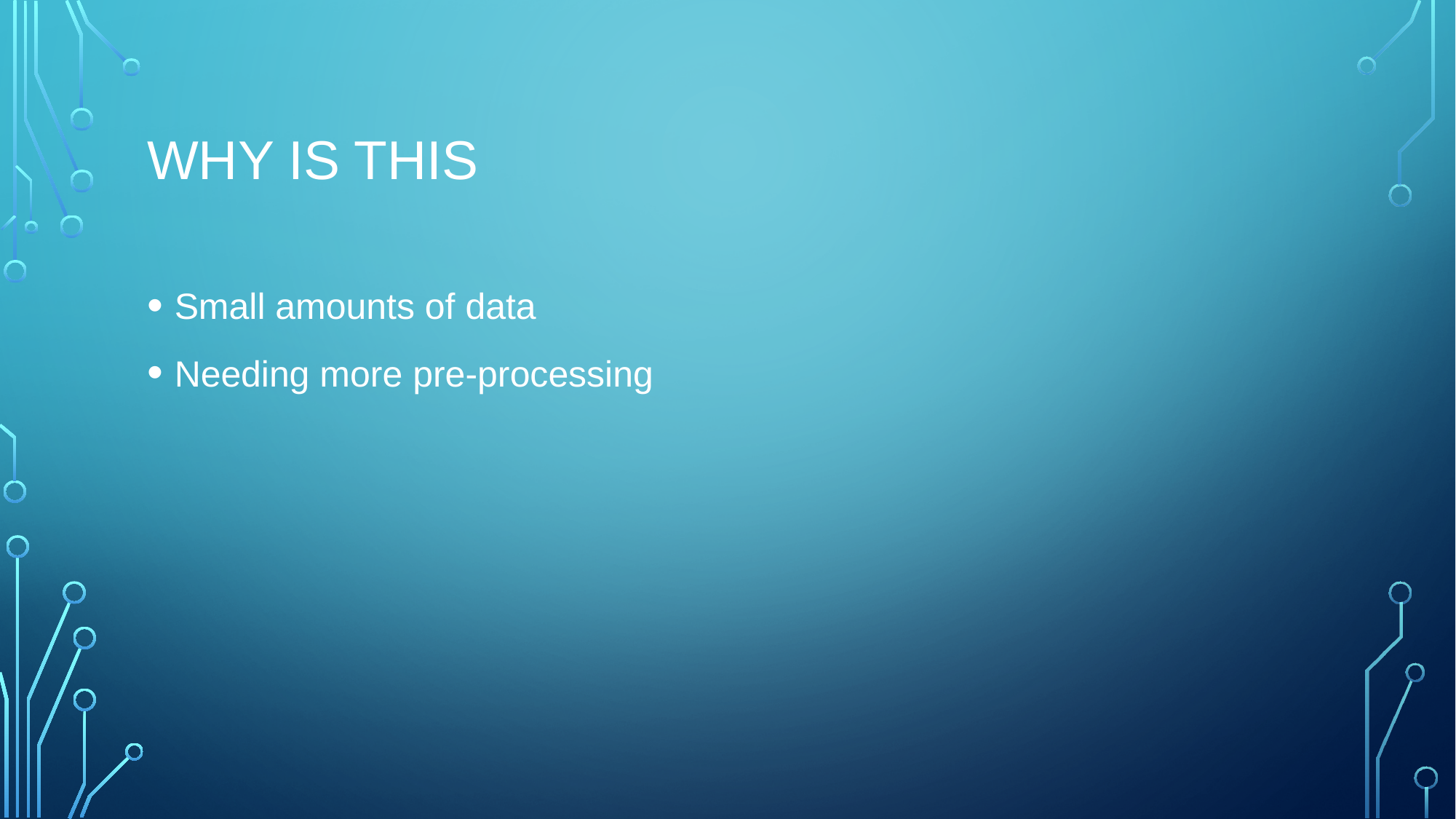

# Why is this
Small amounts of data
Needing more pre-processing